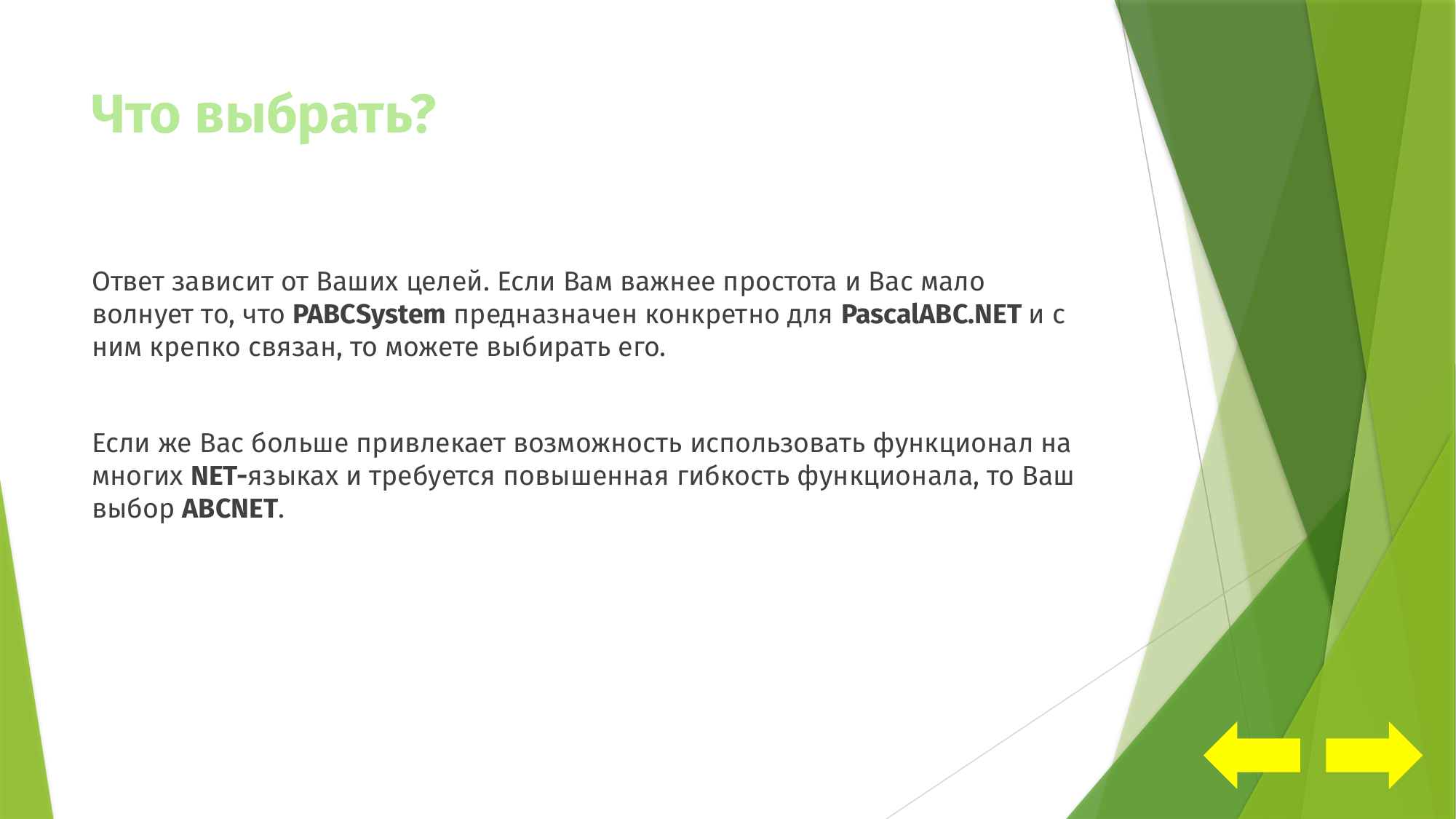

# Что выбрать?
Ответ зависит от Ваших целей. Если Вам важнее простота и Вас мало волнует то, что PABCSystem предназначен конкретно для PascalABC.NET и с ним крепко связан, то можете выбирать его.

Если же Вас больше привлекает возможность использовать функционал на многих NET-языках и требуется повышенная гибкость функционала, то Ваш выбор ABCNET.